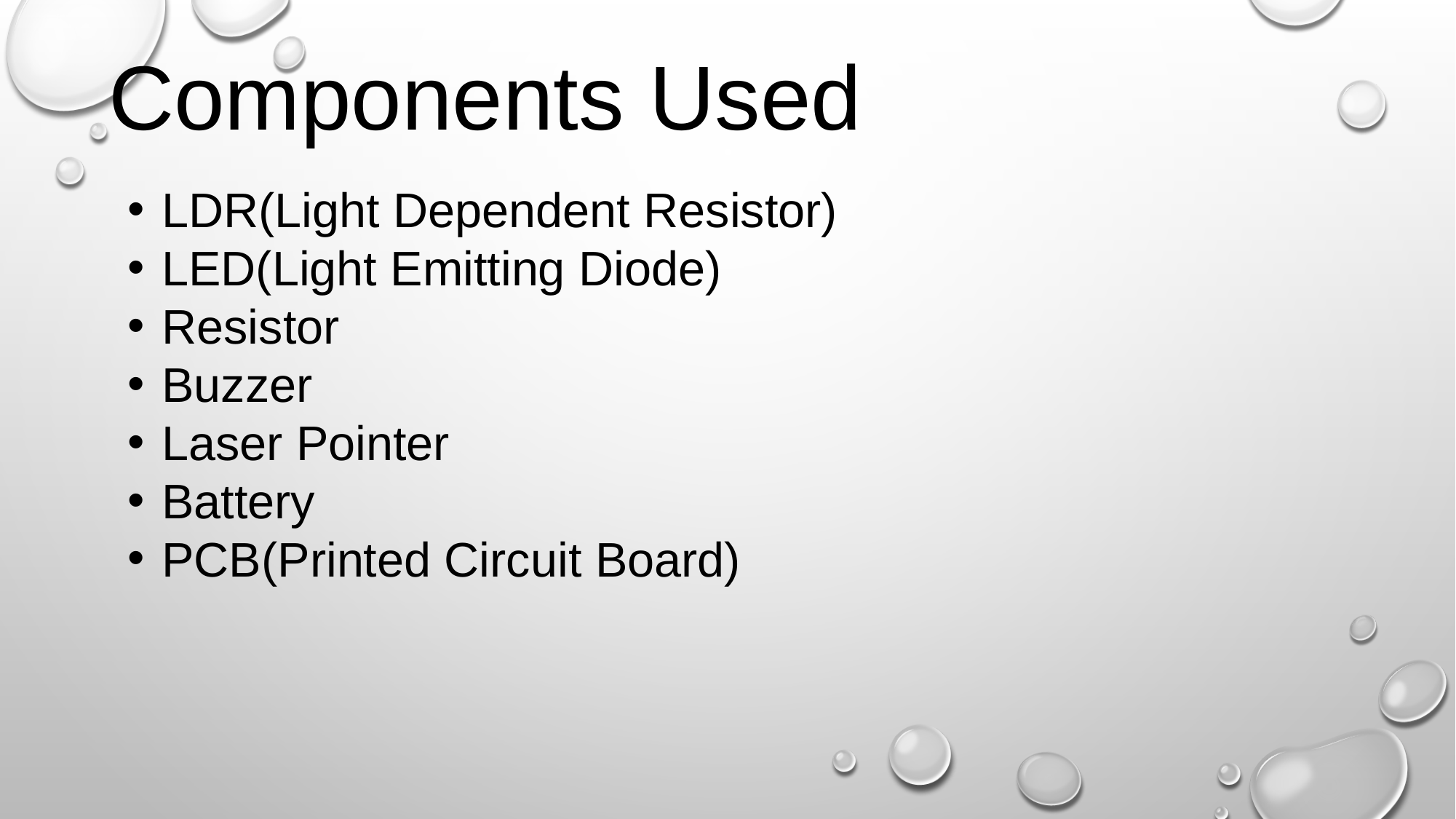

Components Used
LDR(Light Dependent Resistor)
LED(Light Emitting Diode)
Resistor
Buzzer
Laser Pointer
Battery
PCB(Printed Circuit Board)